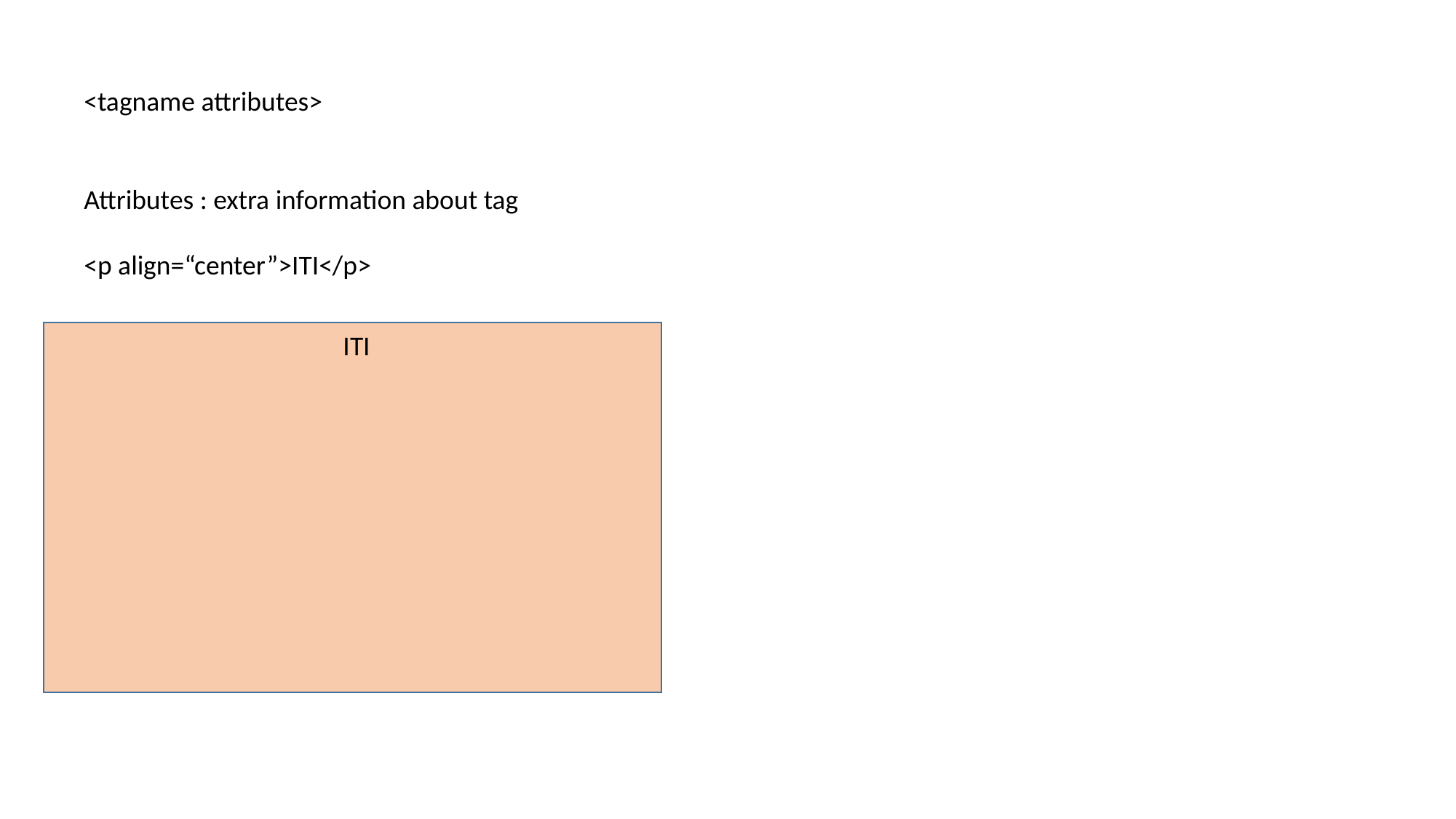

<tagname attributes>

Attributes : extra information about tag

<p align=“center”>ITI</p>

ITI